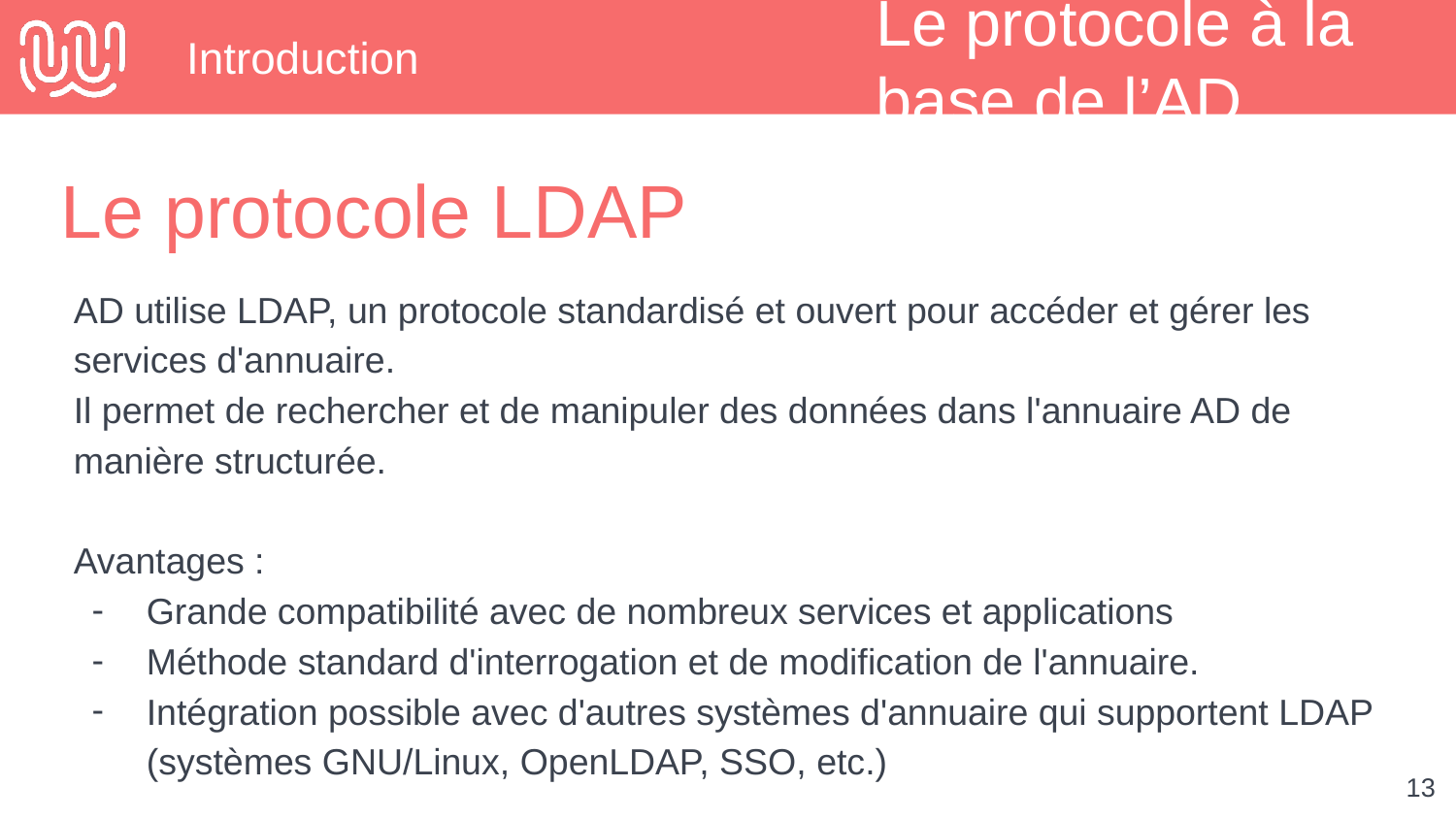

# Introduction
Le protocole à la base de l’AD
Le protocole LDAP
AD utilise LDAP, un protocole standardisé et ouvert pour accéder et gérer les services d'annuaire.
Il permet de rechercher et de manipuler des données dans l'annuaire AD de manière structurée.

Avantages :
Grande compatibilité avec de nombreux services et applications
Méthode standard d'interrogation et de modification de l'annuaire.
Intégration possible avec d'autres systèmes d'annuaire qui supportent LDAP (systèmes GNU/Linux, OpenLDAP, SSO, etc.)
13